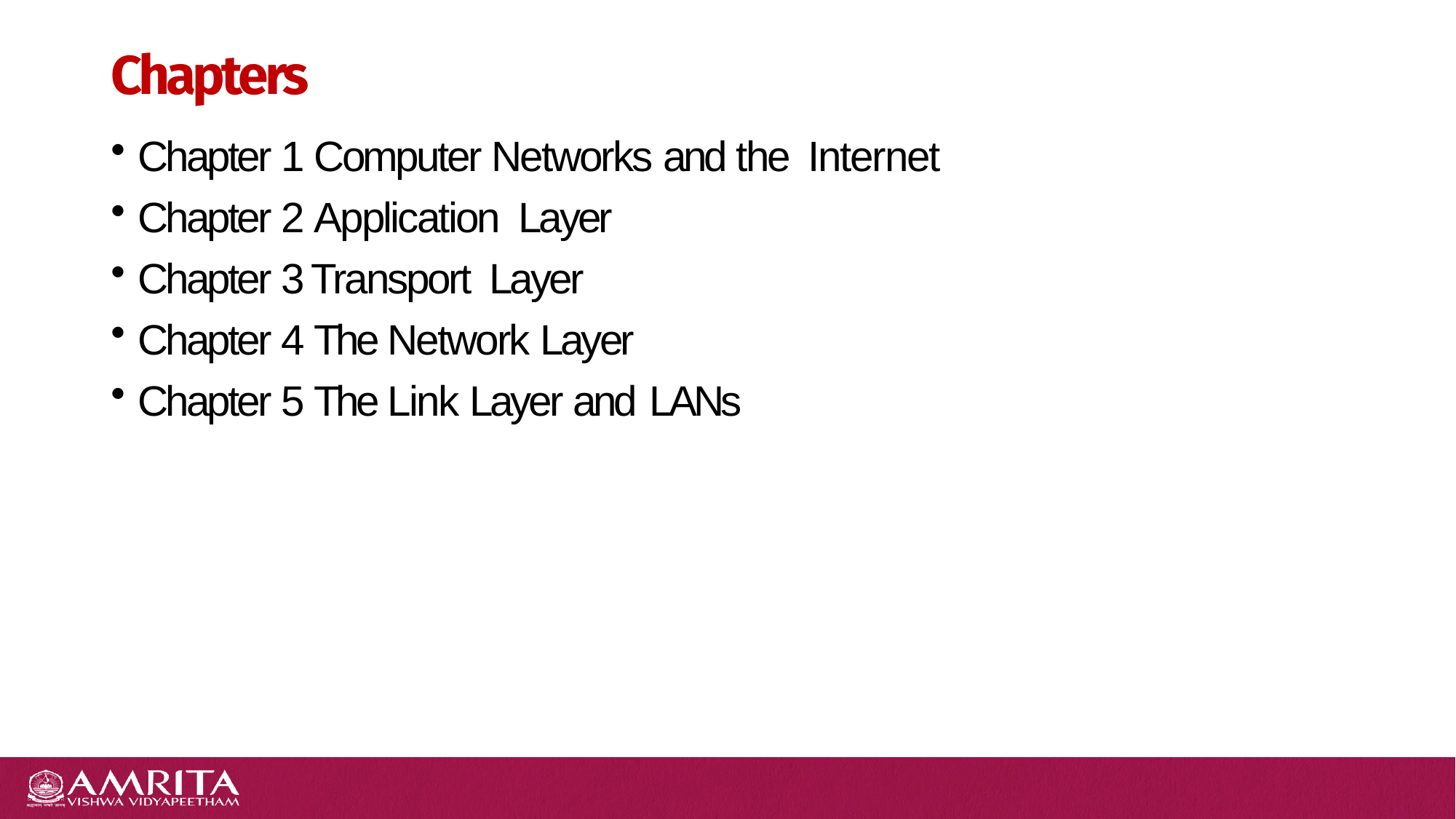

# Chapters
Chapter 1 Computer Networks and the Internet
Chapter 2 Application Layer
Chapter 3 Transport Layer
Chapter 4 The Network Layer
Chapter 5 The Link Layer and LANs